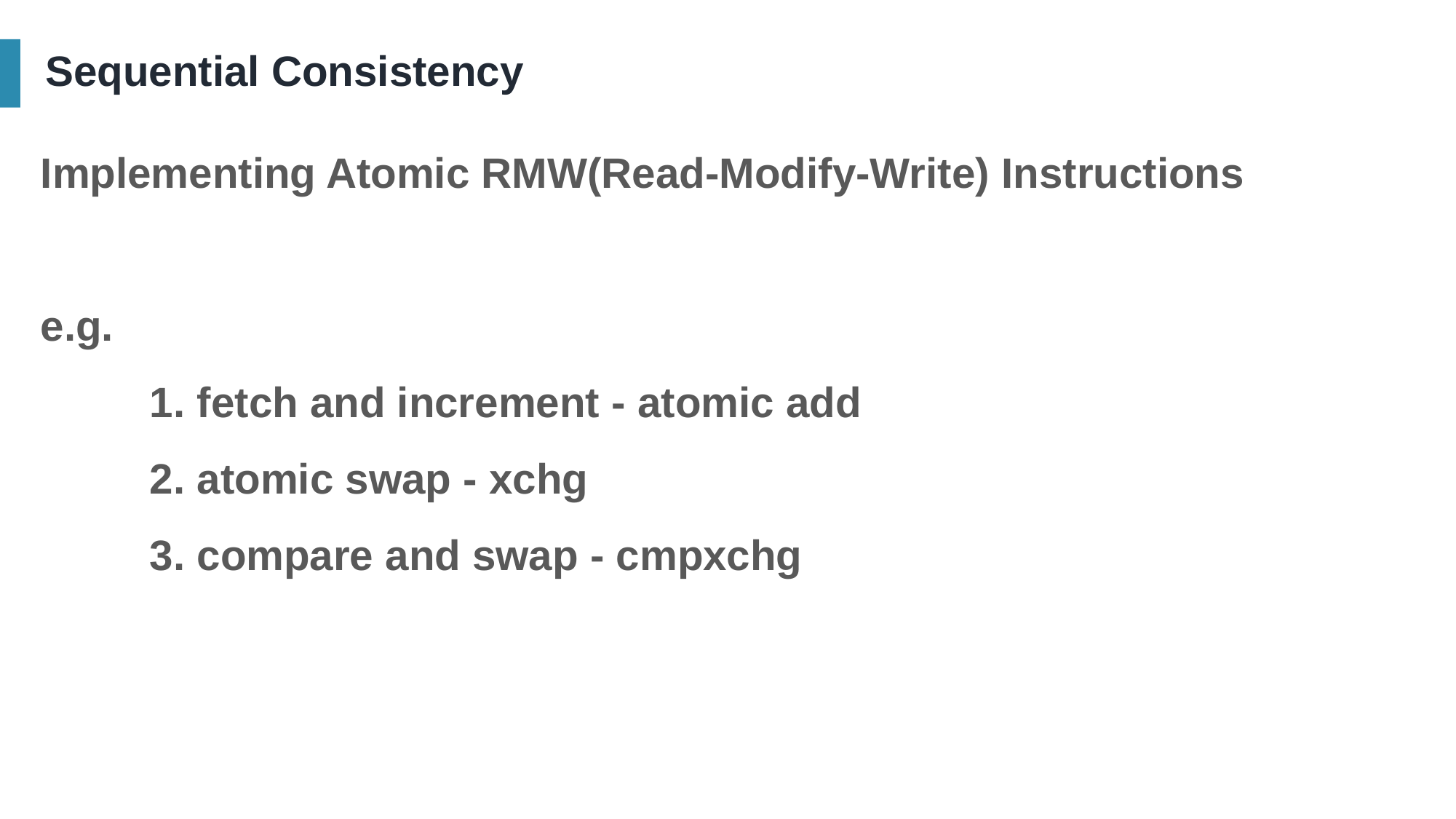

Sequential Consistency

Implementing Atomic RMW(Read-Modify-Write) Instructions

e.g.
	1. fetch and increment - atomic add
	2. atomic swap - xchg
	3. compare and swap - cmpxchg